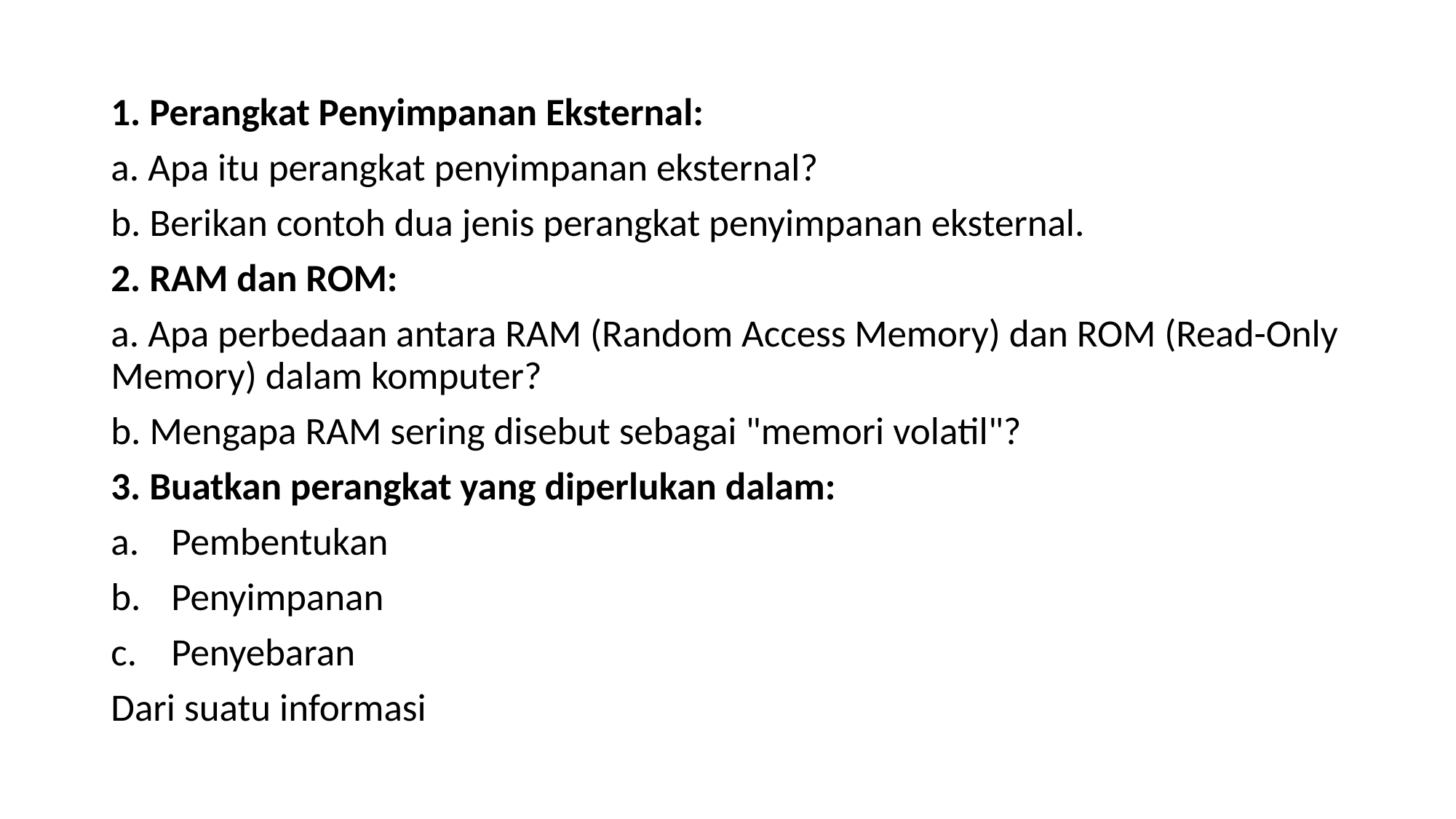

1. Perangkat Penyimpanan Eksternal:
a. Apa itu perangkat penyimpanan eksternal?
b. Berikan contoh dua jenis perangkat penyimpanan eksternal.
2. RAM dan ROM:
a. Apa perbedaan antara RAM (Random Access Memory) dan ROM (Read-Only Memory) dalam komputer?
b. Mengapa RAM sering disebut sebagai "memori volatil"?
3. Buatkan perangkat yang diperlukan dalam:
Pembentukan
Penyimpanan
Penyebaran
Dari suatu informasi